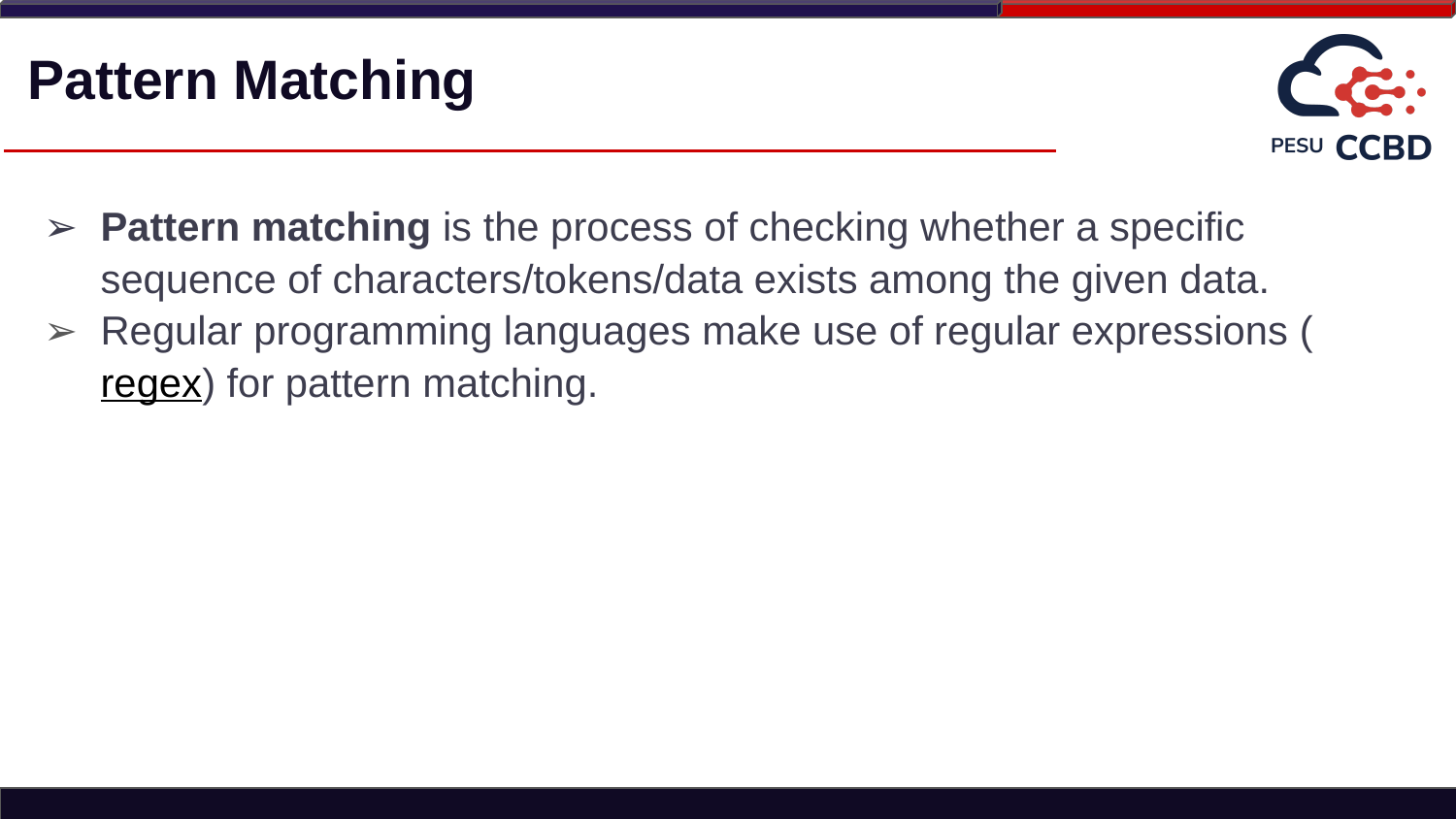

# Pattern Matching
Pattern matching is the process of checking whether a specific sequence of characters/tokens/data exists among the given data.
Regular programming languages make use of regular expressions (regex) for pattern matching.